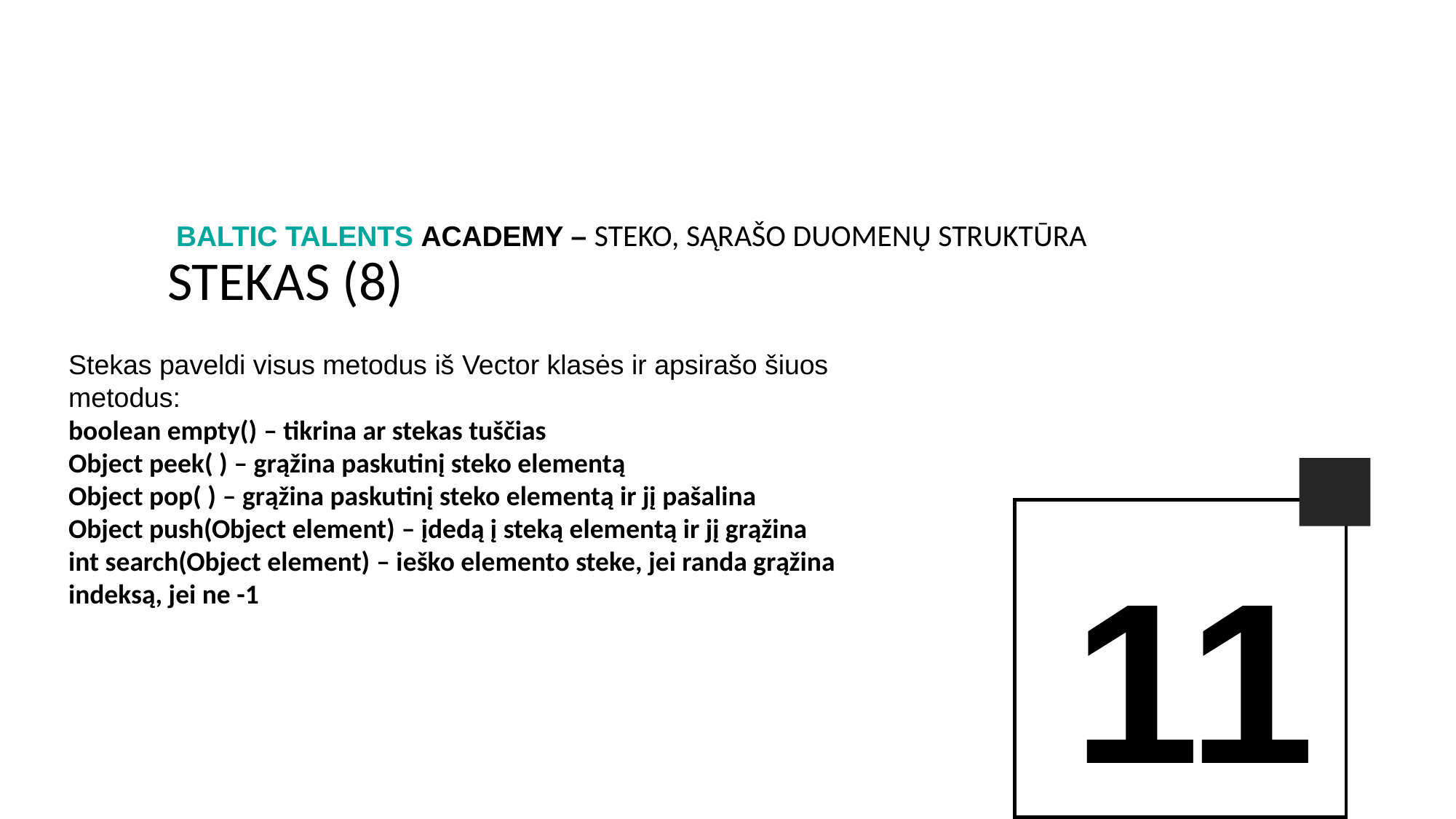

BALTIc TALENTs AcADEMy – Steko, Sąrašo duomenų struktūra

Stekas (8)
Stekas paveldi visus metodus iš Vector klasės ir apsirašo šiuos metodus:
boolean empty() – tikrina ar stekas tuščias
Object peek( ) – grąžina paskutinį steko elementą
Object pop( ) – grąžina paskutinį steko elementą ir jį pašalina
Object push(Object element) – įdedą į steką elementą ir jį grąžina
int search(Object element) – ieško elemento steke, jei randa grąžina indeksą, jei ne -1

11